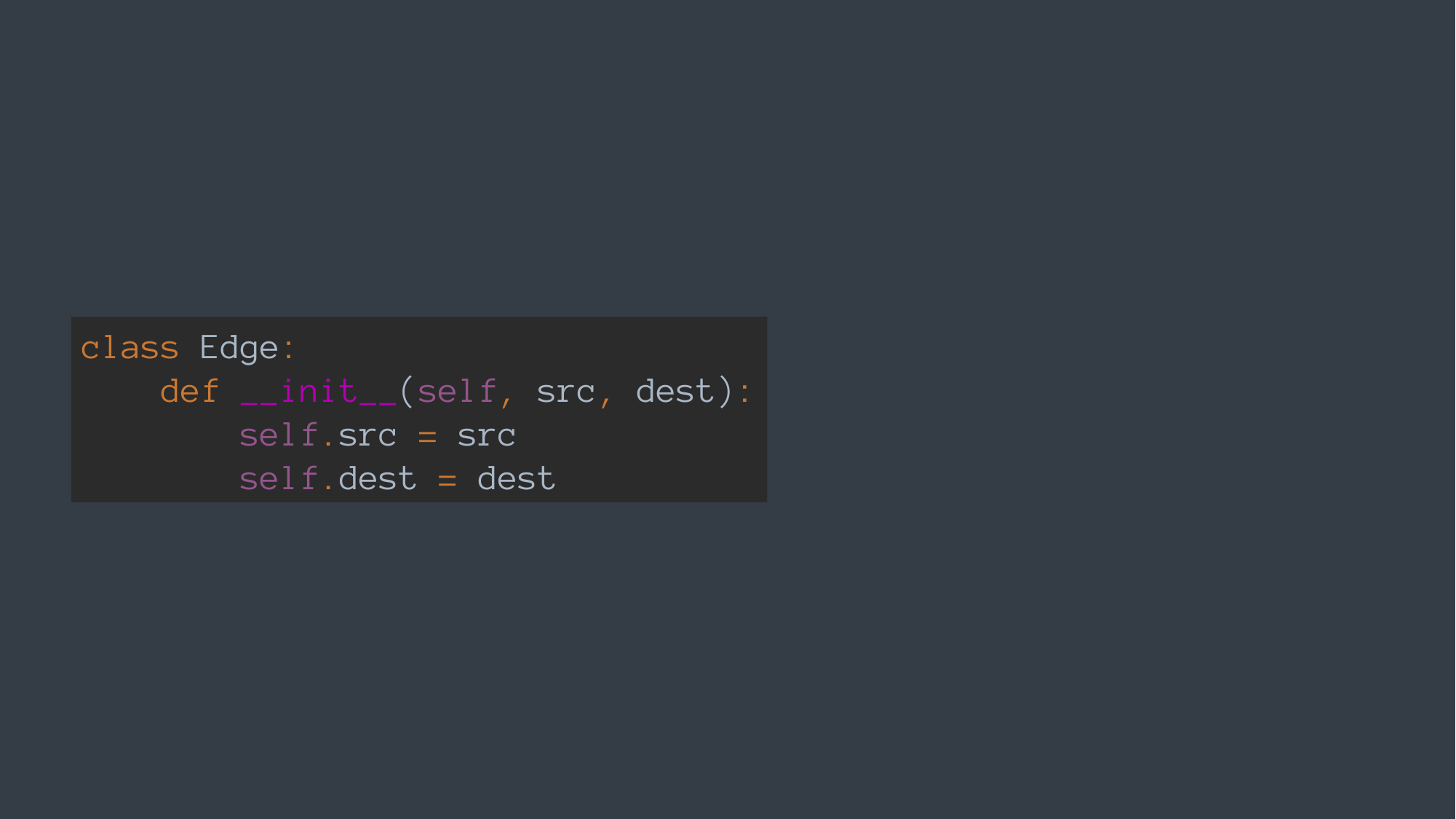

class Edge:
    def __init__(self, src, dest):
        self.src = src
        self.dest = dest